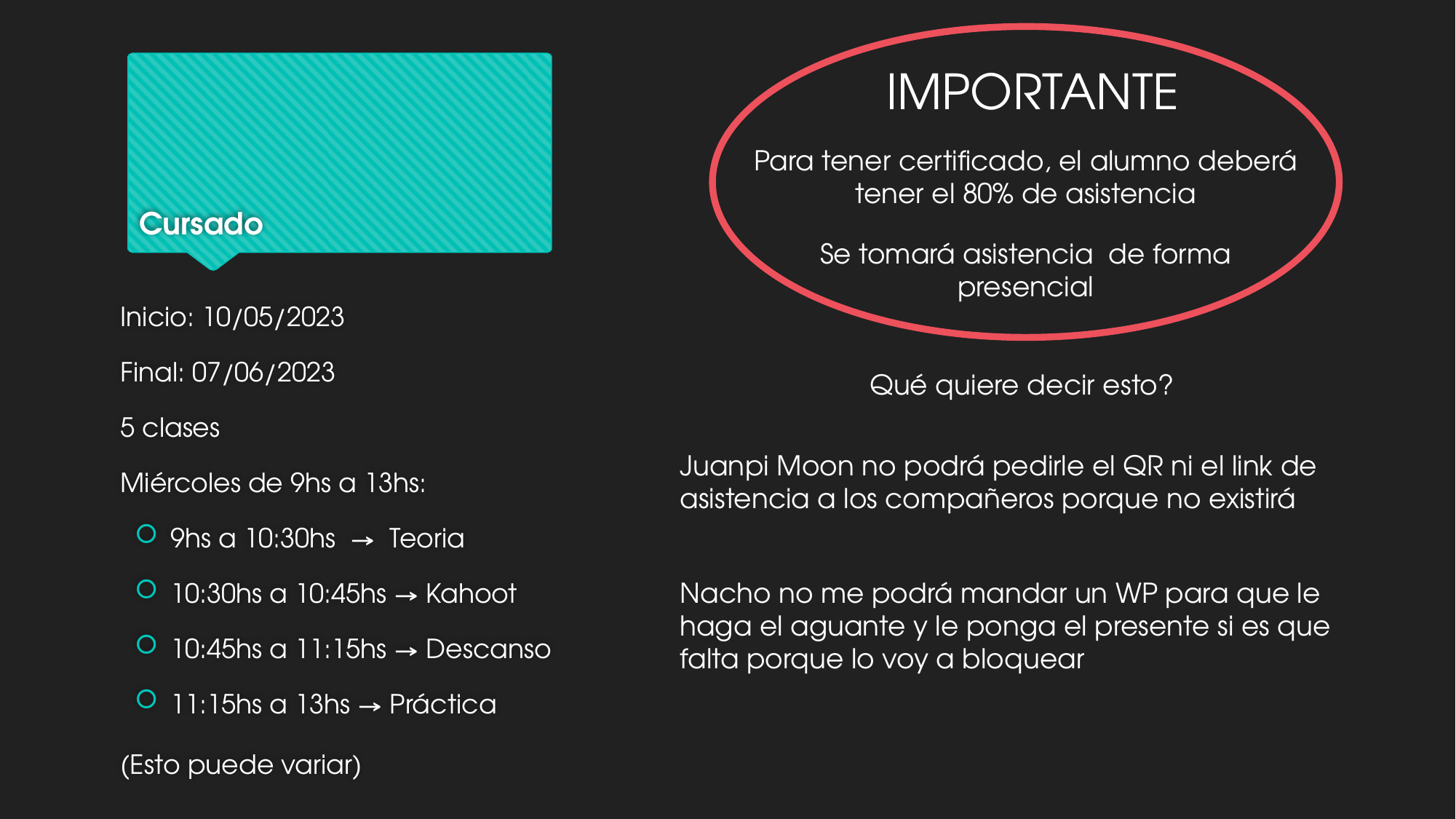

# Cursado
IMPORTANTE
Para tener certificado, el alumno deberá tener el 80% de asistencia
Se tomará asistencia  de forma presencial
Inicio: 10/05/2023
Final: 07/06/2023
5 clases
Miércoles de 9hs a 13hs:
9hs a 10:30hs  →  Teoria
10:30hs a 10:45hs → Kahoot
10:45hs a 11:15hs → Descanso
11:15hs a 13hs → Práctica
(Esto puede variar)
Qué quiere decir esto?
Juanpi Moon no podrá pedirle el QR ni el link de asistencia a los compañeros porque no existirá
Nacho no me podrá mandar un WP para que le haga el aguante y le ponga el presente si es que falta porque lo voy a bloquear